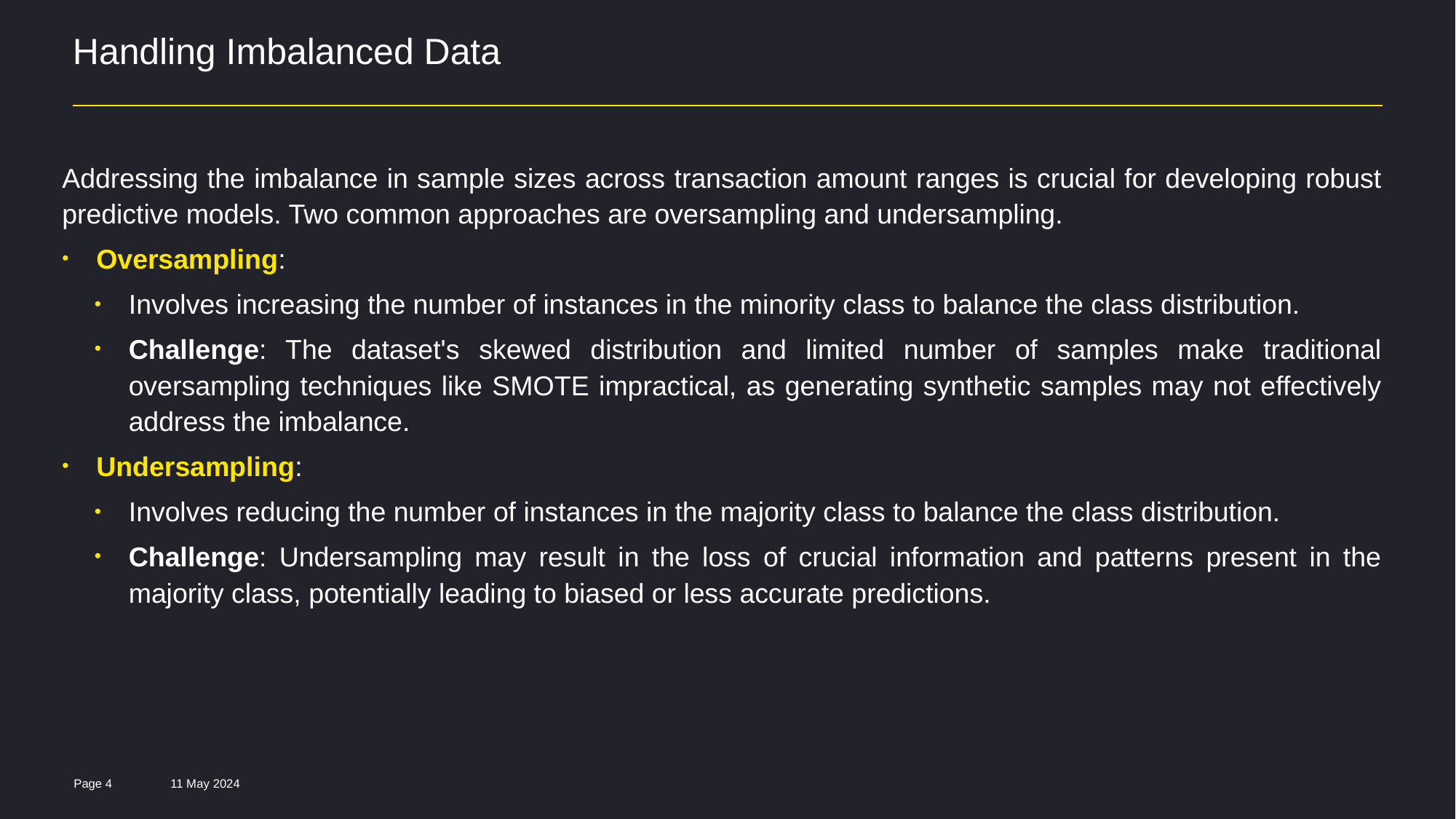

# Handling Imbalanced Data
Addressing the imbalance in sample sizes across transaction amount ranges is crucial for developing robust predictive models. Two common approaches are oversampling and undersampling.
Oversampling:
Involves increasing the number of instances in the minority class to balance the class distribution.
Challenge: The dataset's skewed distribution and limited number of samples make traditional oversampling techniques like SMOTE impractical, as generating synthetic samples may not effectively address the imbalance.
Undersampling:
Involves reducing the number of instances in the majority class to balance the class distribution.
Challenge: Undersampling may result in the loss of crucial information and patterns present in the majority class, potentially leading to biased or less accurate predictions.

Page 4
11 May 2024